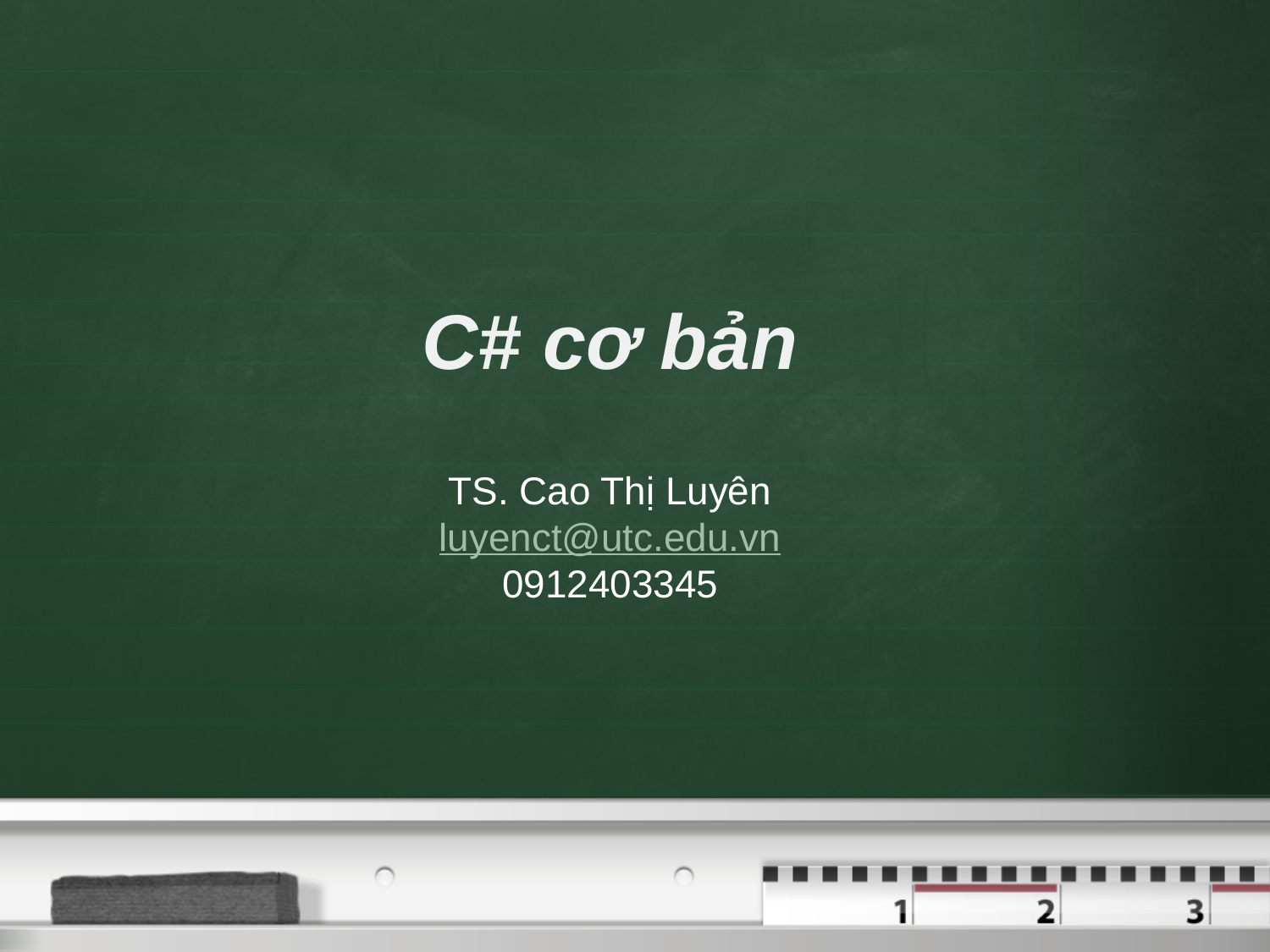

C# cơ bản
TS. Cao Thị Luyên
luyenct@utc.edu.vn
0912403345